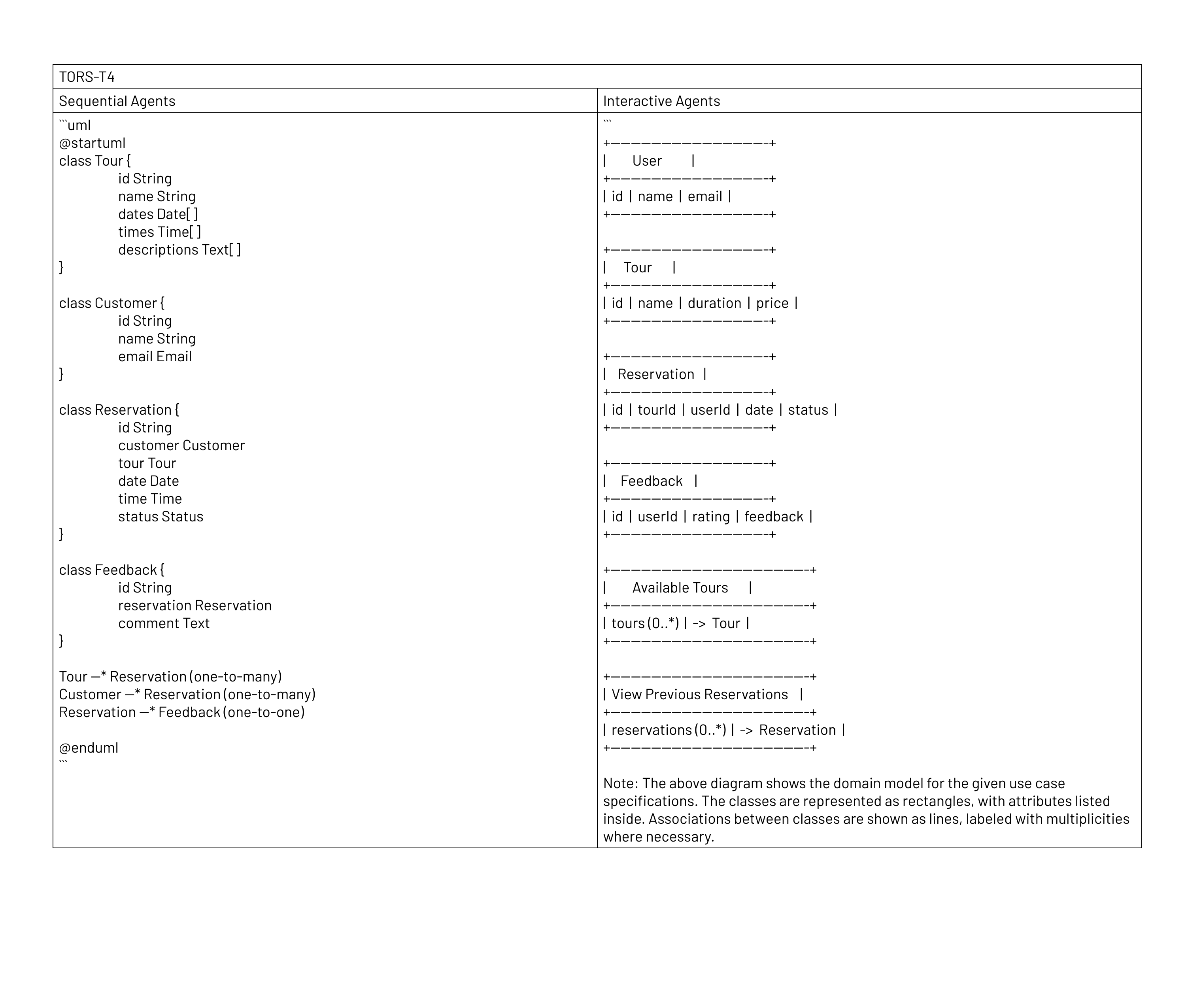

| TORS-T4 |  |
| --- | --- |
| Sequential Agents | Interactive Agents |
| ```uml @startuml class Tour { id String name String dates Date[] times Time[] descriptions Text[] } class Customer { id String name String email Email } class Reservation { id String customer Customer tour Tour date Date time Time status Status } class Feedback { id String reservation Reservation comment Text } Tour --\* Reservation (one-to-many) Customer --\* Reservation (one-to-many) Reservation --\* Feedback (one-to-one) @enduml ``` | ``` +-------------------------------+ | User | +-------------------------------+ | id | name | email | +-------------------------------+ +-------------------------------+ | Tour | +-------------------------------+ | id | name | duration | price | +-------------------------------+ +-------------------------------+ | Reservation | +-------------------------------+ | id | tourId | userId | date | status | +-------------------------------+ +-------------------------------+ | Feedback | +-------------------------------+ | id | userId | rating | feedback | +-------------------------------+ +---------------------------------------+ | Available Tours | +---------------------------------------+ | tours (0..\*) | -> Tour | +---------------------------------------+ +---------------------------------------+ | View Previous Reservations | +---------------------------------------+ | reservations (0..\*) | -> Reservation | +---------------------------------------+ Note: The above diagram shows the domain model for the given use case specifications. The classes are represented as rectangles, with attributes listed inside. Associations between classes are shown as lines, labeled with multiplicities where necessary. |